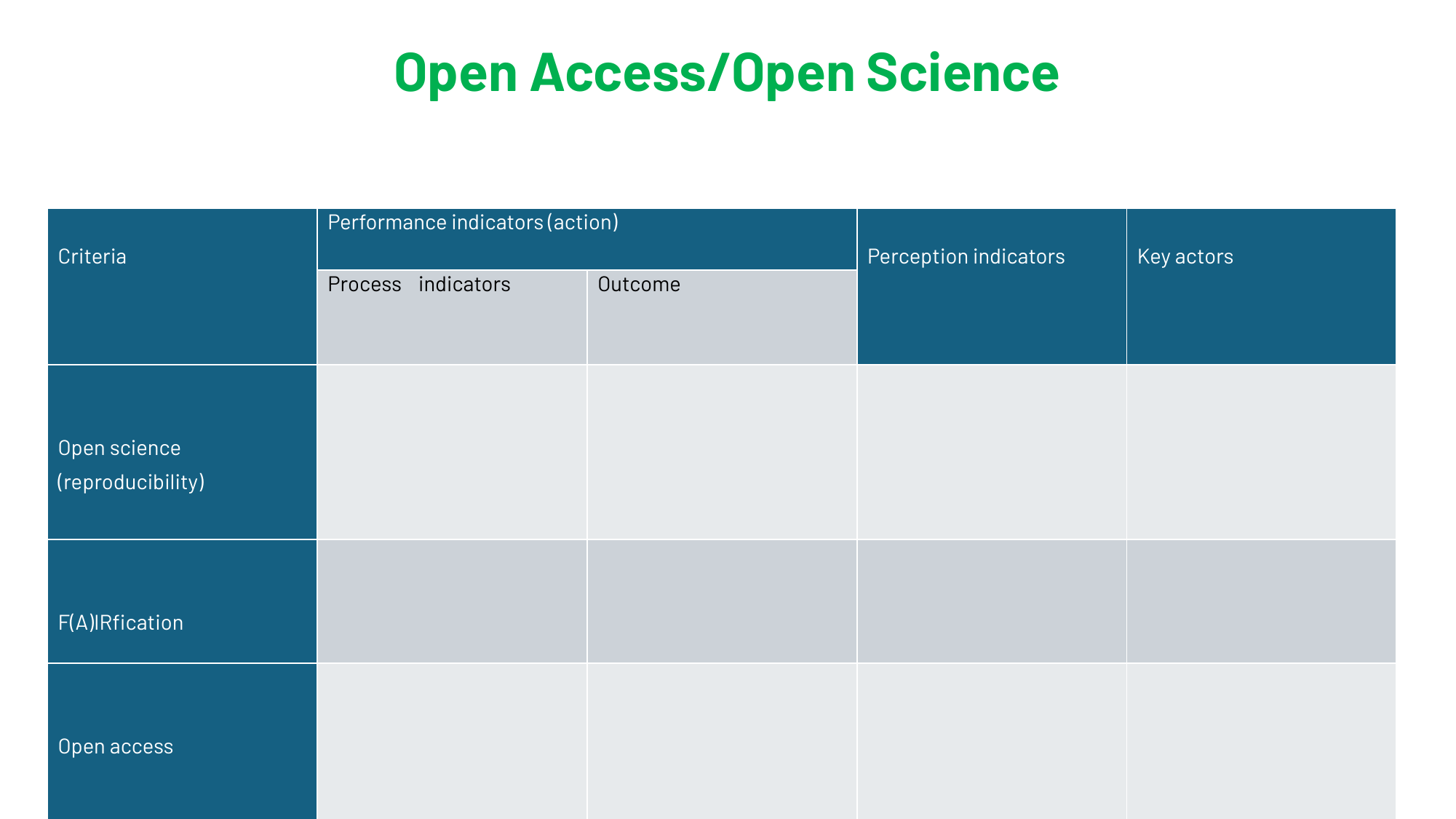

# Open Access/Open Science
| Criteria | Performance indicators (action) |  | Perception indicators | Key actors |
| --- | --- | --- | --- | --- |
|  | Process indicators | Outcome |  |  |
| Open science (reproducibility) |  |  |  |  |
| F(A)IRfication |  |  |  |  |
| Open access |  |  |  |  |